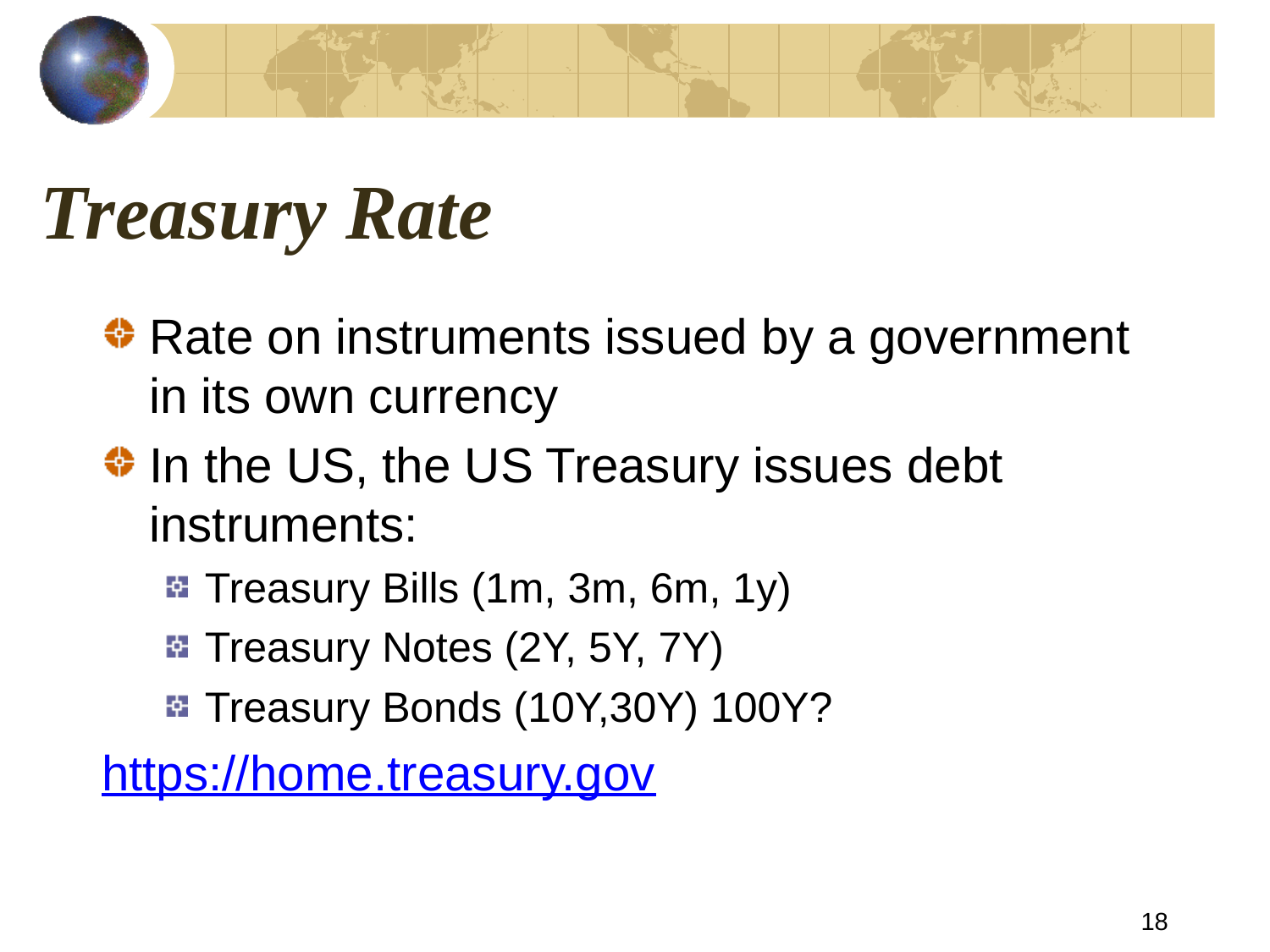

# Treasury Rate
Rate on instruments issued by a government in its own currency
In the US, the US Treasury issues debt instruments:
Treasury Bills (1m, 3m, 6m, 1y)
Treasury Notes (2Y, 5Y, 7Y)
Treasury Bonds (10Y,30Y) 100Y?
https://home.treasury.gov
18